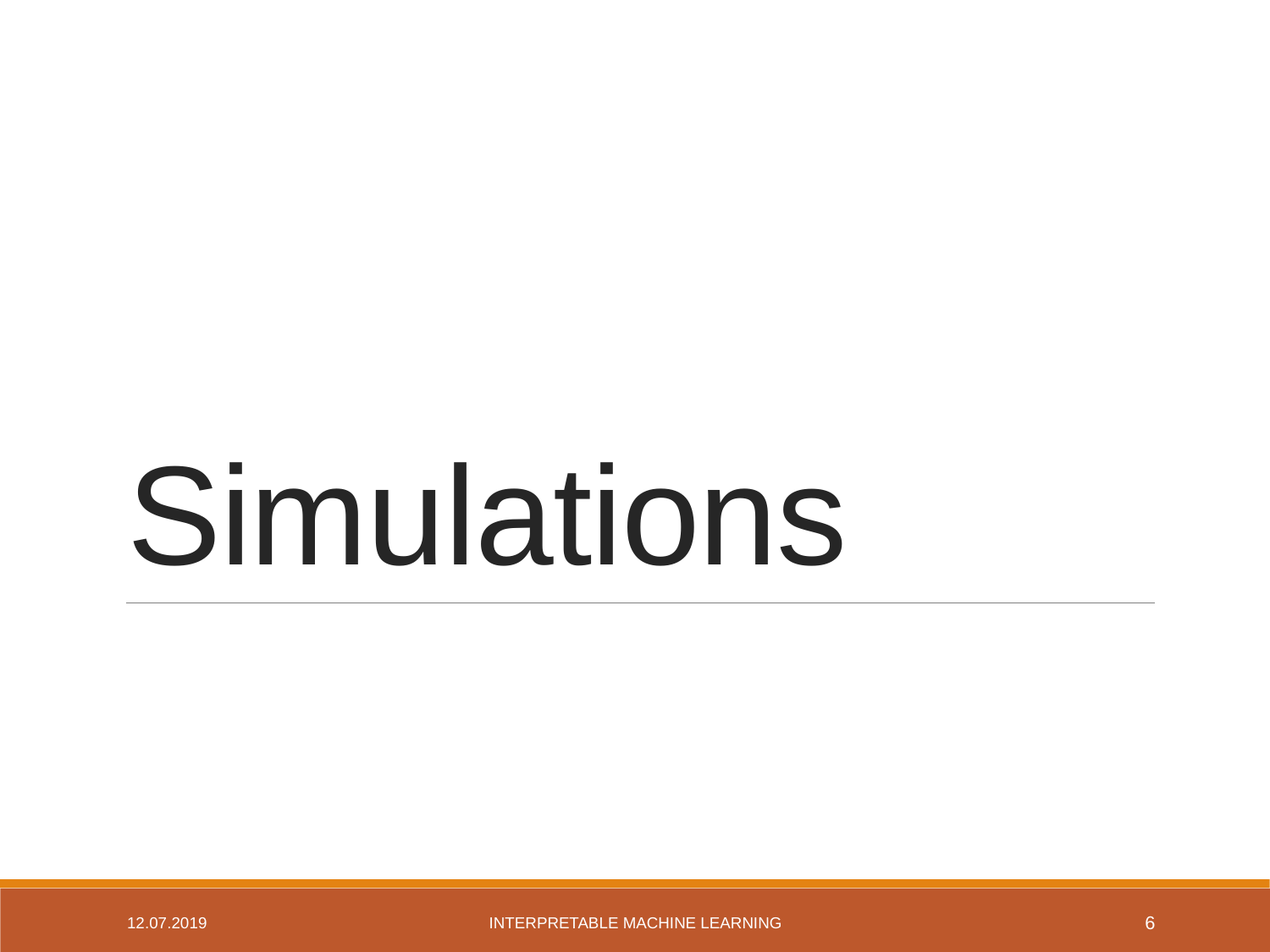

# Simulations

12.07.2019
Interpretable Machine Learning
6